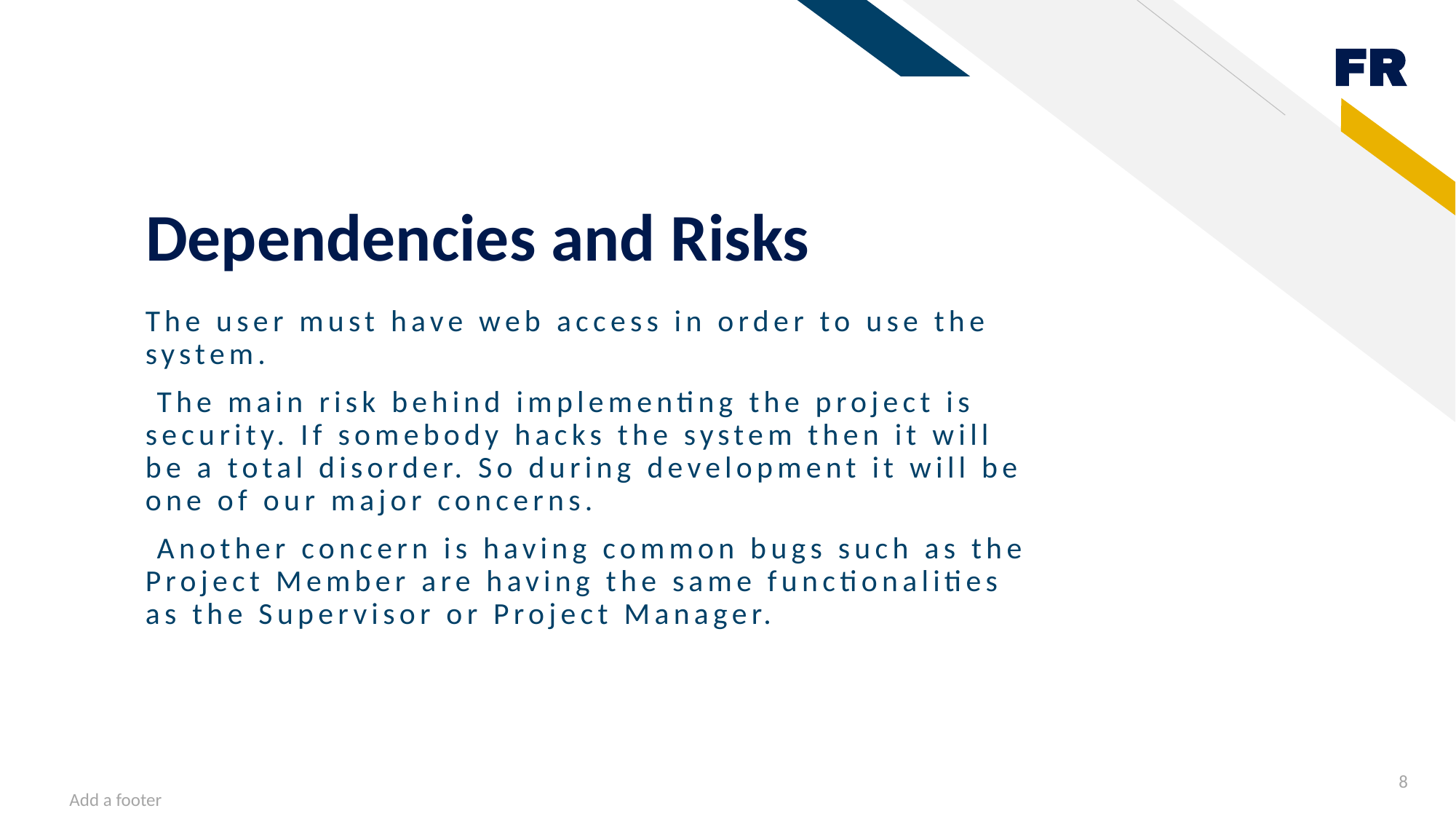

# Dependencies and Risks
The user must have web access in order to use the system.
 The main risk behind implementing the project is security. If somebody hacks the system then it will be a total disorder. So during development it will be one of our major concerns.
 Another concern is having common bugs such as the Project Member are having the same functionalities as the Supervisor or Project Manager.
8
Add a footer